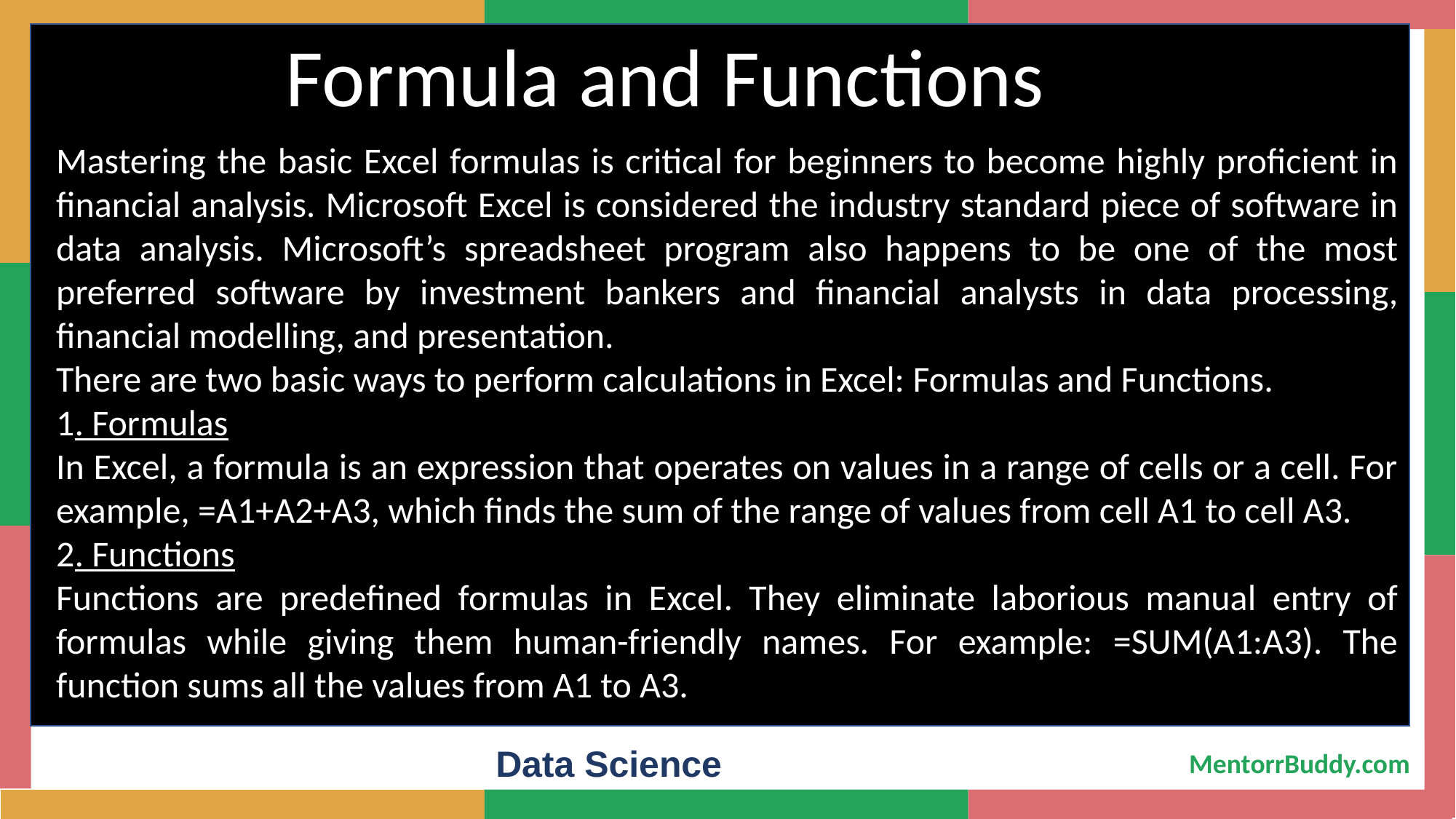

Formula and Functions

Mastering the basic Excel formulas is critical for beginners to become highly proficient in financial analysis. Microsoft Excel is considered the industry standard piece of software in data analysis. Microsoft’s spreadsheet program also happens to be one of the most preferred software by investment bankers and financial analysts in data processing, financial modelling, and presentation.
There are two basic ways to perform calculations in Excel: Formulas and Functions.
1. Formulas
In Excel, a formula is an expression that operates on values in a range of cells or a cell. For example, =A1+A2+A3, which finds the sum of the range of values from cell A1 to cell A3.
2. Functions
Functions are predefined formulas in Excel. They eliminate laborious manual entry of formulas while giving them human-friendly names. For example: =SUM(A1:A3). The function sums all the values from A1 to A3.
# 2

Data Science
MentorrBuddy.com